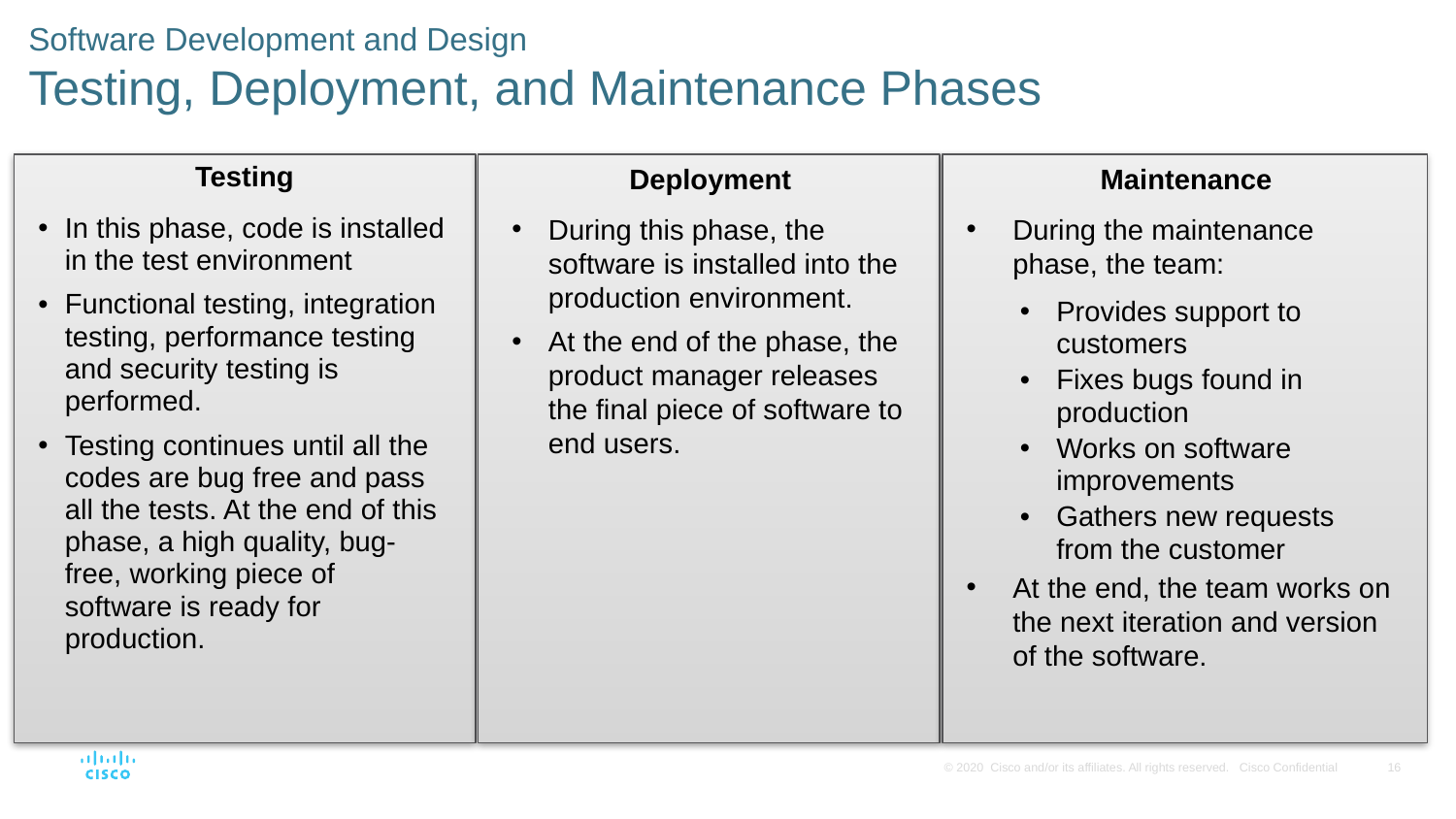

# Software Development and Design Testing, Deployment, and Maintenance Phases
Testing
In this phase, code is installed in the test environment
Functional testing, integration testing, performance testing and security testing is performed.
Testing continues until all the codes are bug free and pass all the tests. At the end of this phase, a high quality, bug-free, working piece of software is ready for production.
Deployment
During this phase, the software is installed into the production environment.
At the end of the phase, the product manager releases the final piece of software to end users.
Maintenance
During the maintenance phase, the team:
Provides support to customers
Fixes bugs found in production
Works on software improvements
Gathers new requests from the customer
At the end, the team works on the next iteration and version of the software.